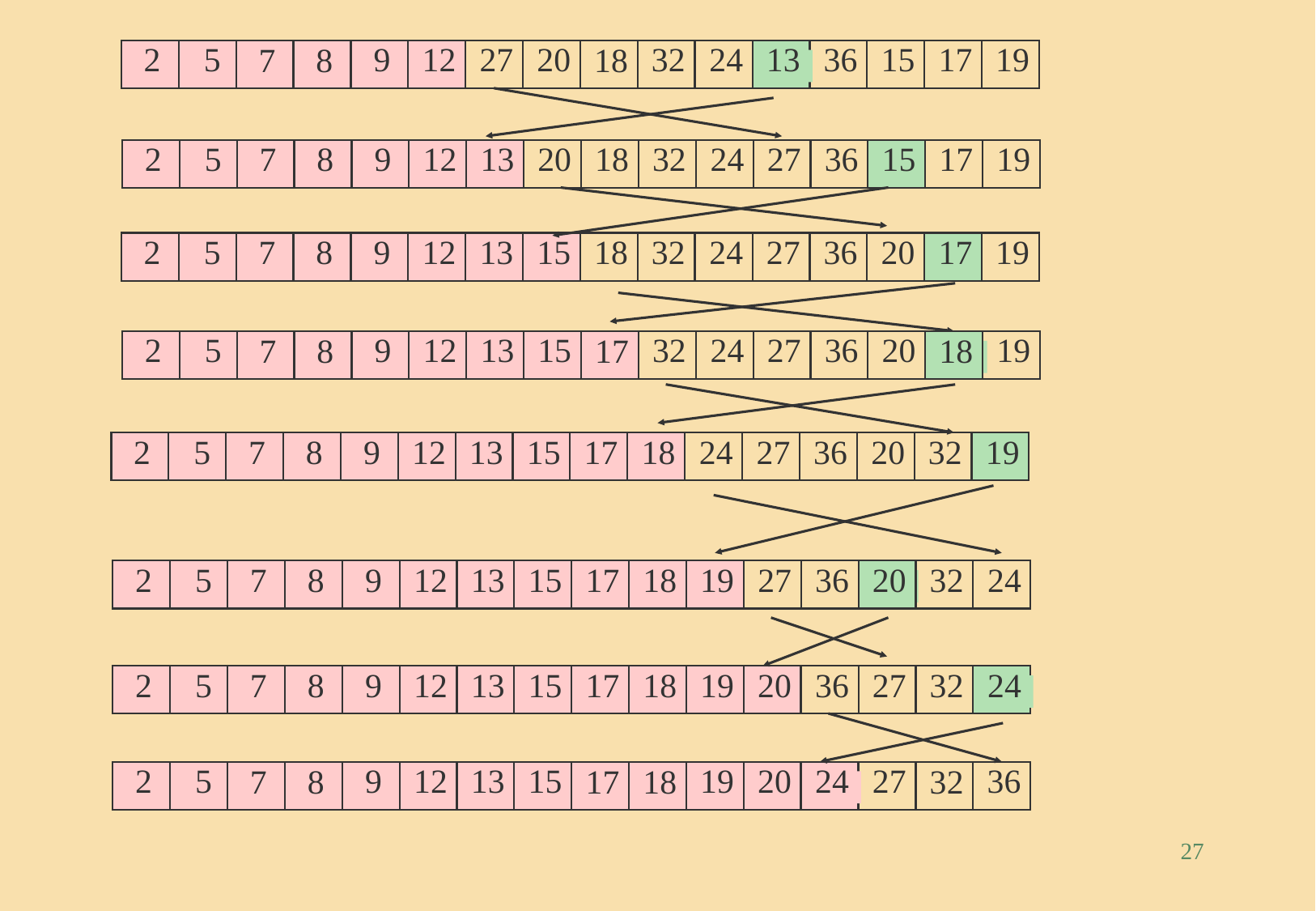

9

20

18

24

2
5
12
27
32
13
36
15
17
19
7
8

9

13

20

18

24

27

2
5
12
32
36
15
17
19
7
8

9

13

18

24

27

20

2
5
12
15
32
36
17
19
7
8

9

13

24

27

20

18

2
5
12
15
32
36
19
7
8
17

9

13

24

27

20

2
5
12
15
36
19
7
8
17
18
32

9

13

27

24
2
5
12
15
19
36
20
7
8
17
18
32

9

13

27

24
2
5
12
15
19
20
36
7
8
17
18
32

9

13

24

27

2
5
12
15
19
20
36
7
8
17
18
32
27